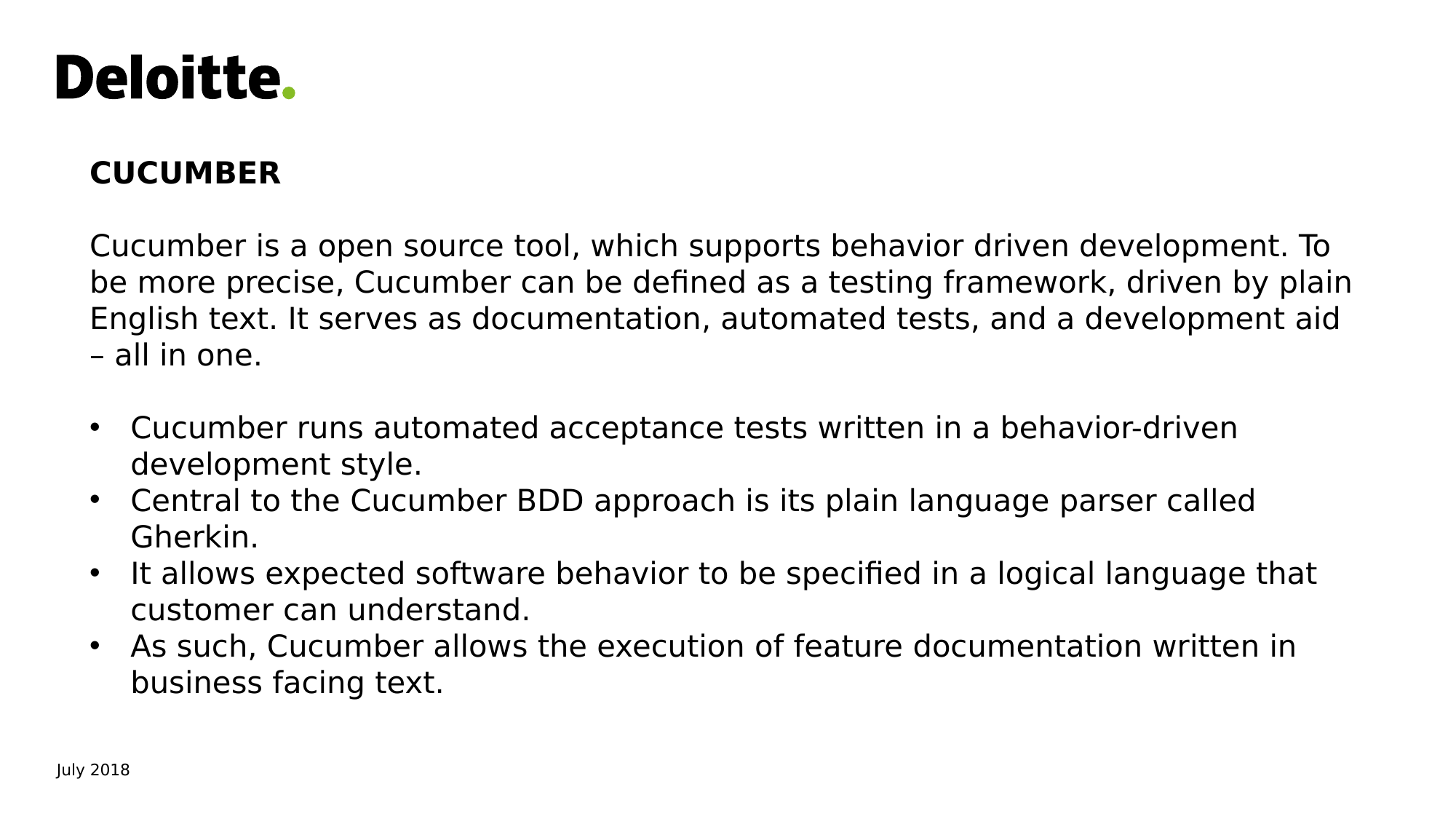

CUCUMBER

Cucumber is a open source tool, which supports behavior driven development. To be more precise, Cucumber can be defined as a testing framework, driven by plain English text. It serves as documentation, automated tests, and a development aid – all in one.

Cucumber runs automated acceptance tests written in a behavior-driven development style.
Central to the Cucumber BDD approach is its plain language parser called Gherkin.
It allows expected software behavior to be specified in a logical language that customer can understand.
As such, Cucumber allows the execution of feature documentation written in business facing text.

July 2018